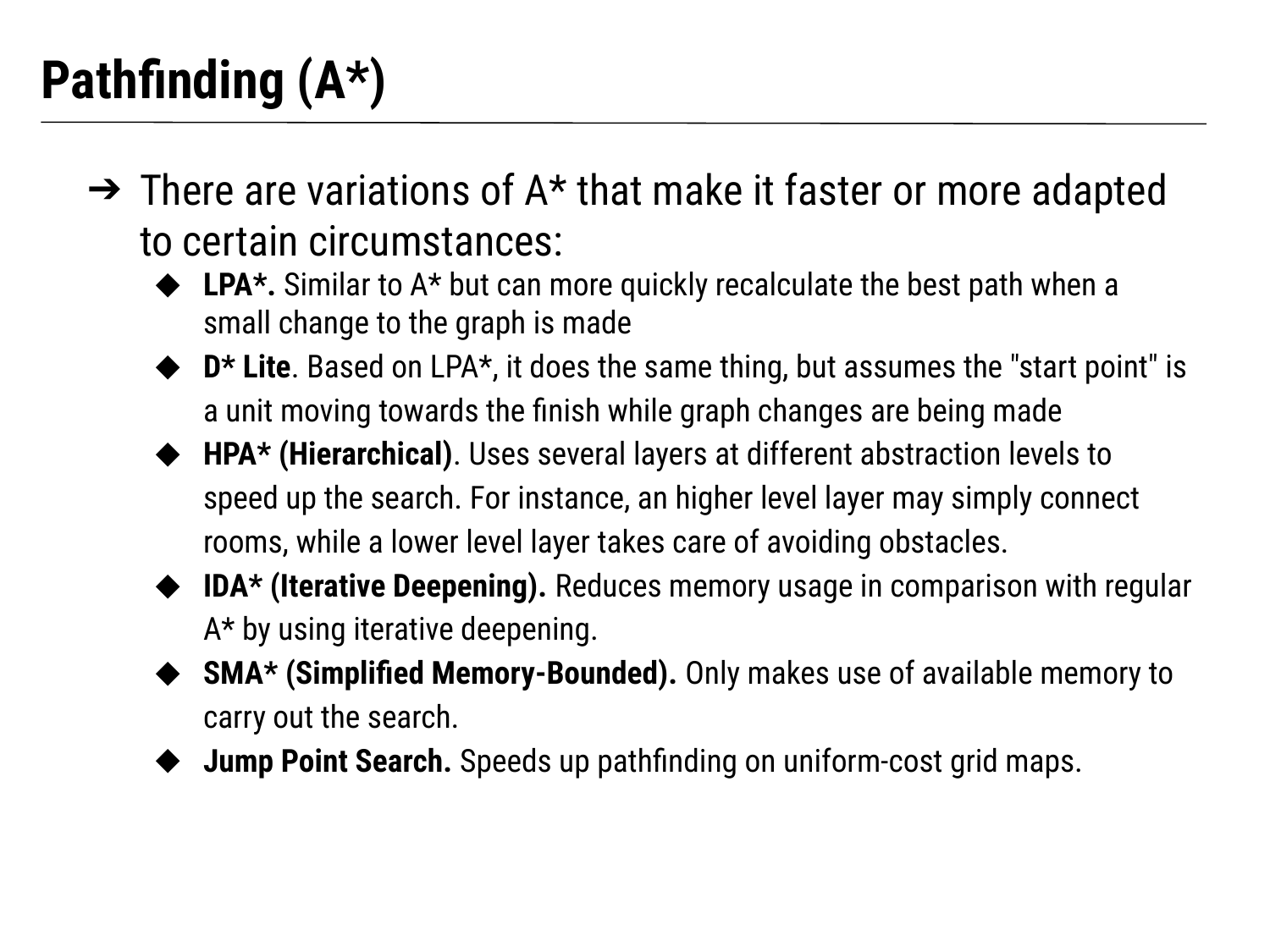

# Pathfinding (A*)
There are variations of A* that make it faster or more adapted to certain circumstances:
LPA*. Similar to A* but can more quickly recalculate the best path when a small change to the graph is made
D* Lite. Based on LPA*, it does the same thing, but assumes the "start point" is a unit moving towards the finish while graph changes are being made
HPA* (Hierarchical). Uses several layers at different abstraction levels to speed up the search. For instance, an higher level layer may simply connect rooms, while a lower level layer takes care of avoiding obstacles.
IDA* (Iterative Deepening). Reduces memory usage in comparison with regular A* by using iterative deepening.
SMA* (Simplified Memory-Bounded). Only makes use of available memory to carry out the search.
Jump Point Search. Speeds up pathfinding on uniform-cost grid maps.